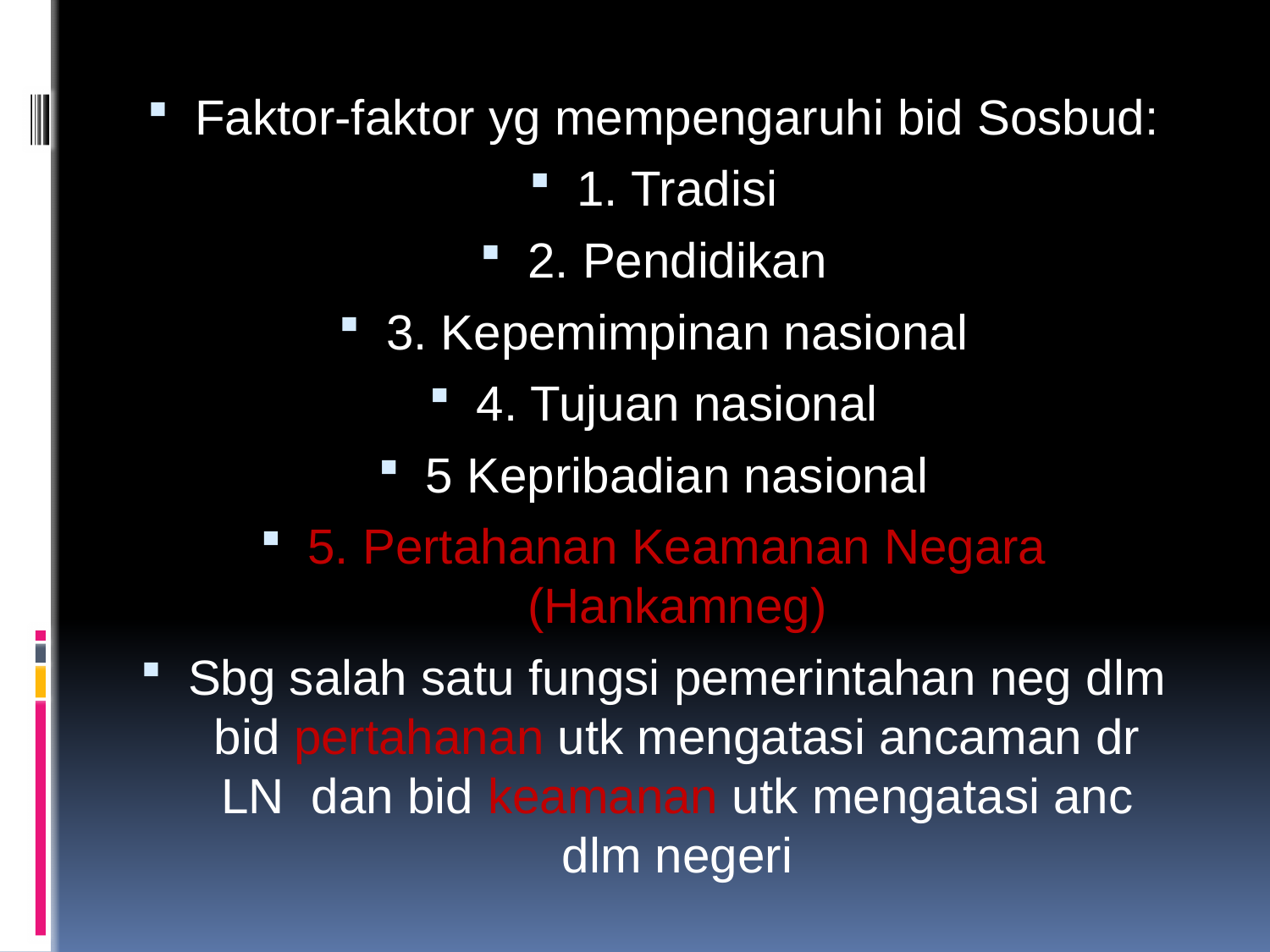

Faktor-faktor yg mempengaruhi bid Sosbud:
1. Tradisi
2. Pendidikan
3. Kepemimpinan nasional
4. Tujuan nasional
5 Kepribadian nasional
5. Pertahanan Keamanan Negara (Hankamneg)
Sbg salah satu fungsi pemerintahan neg dlm bid pertahanan utk mengatasi ancaman dr LN  dan bid keamanan utk mengatasi anc dlm negeri